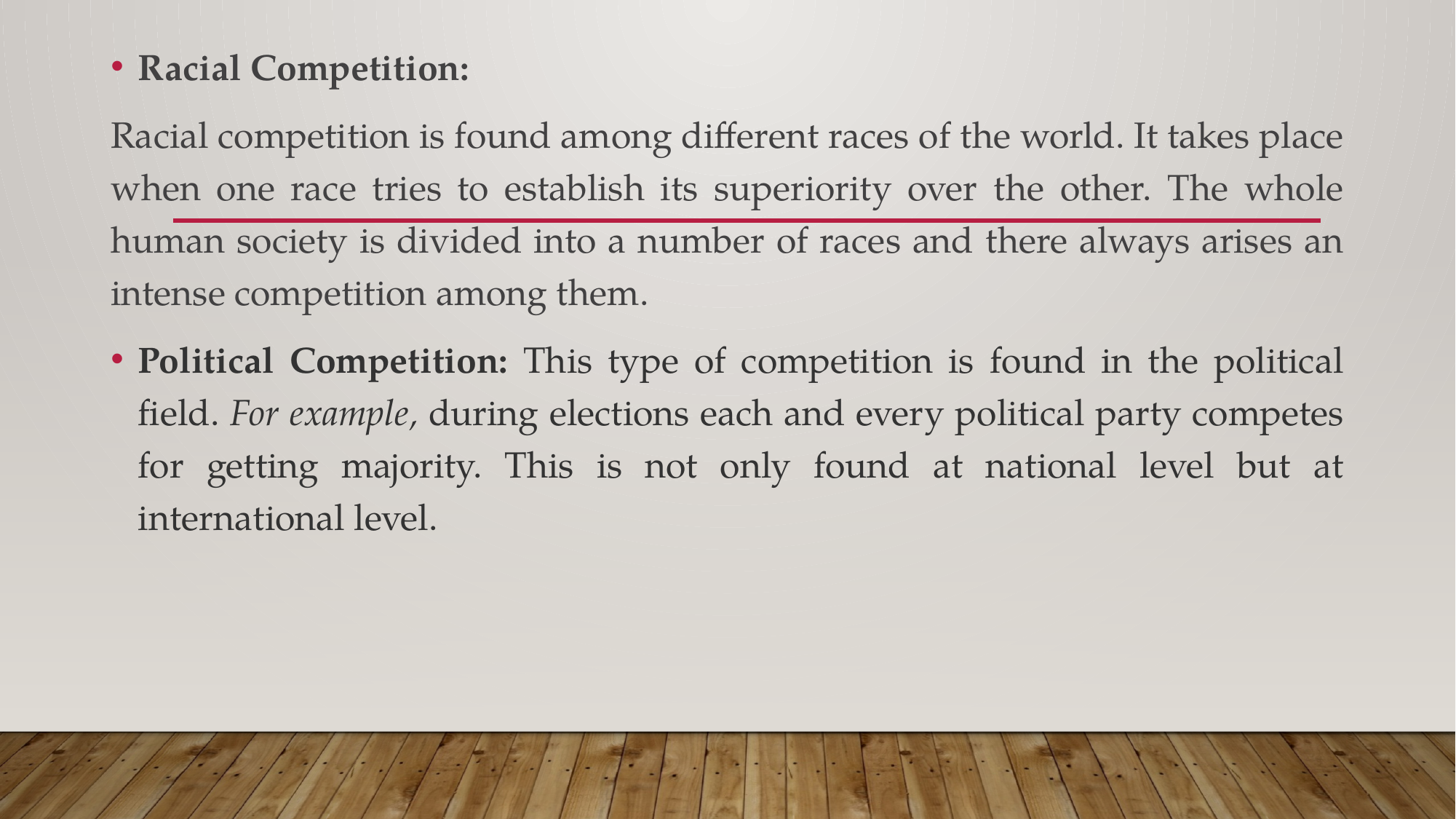

Racial Competition:
Racial competition is found among different races of the world. It takes place when one race tries to establish its superiority over the other. The whole human society is divided into a number of races and there always arises an intense competition among them.
Political Competition: This type of competition is found in the political field. For example, during elections each and every political party competes for getting majority. This is not only found at national level but at international level.